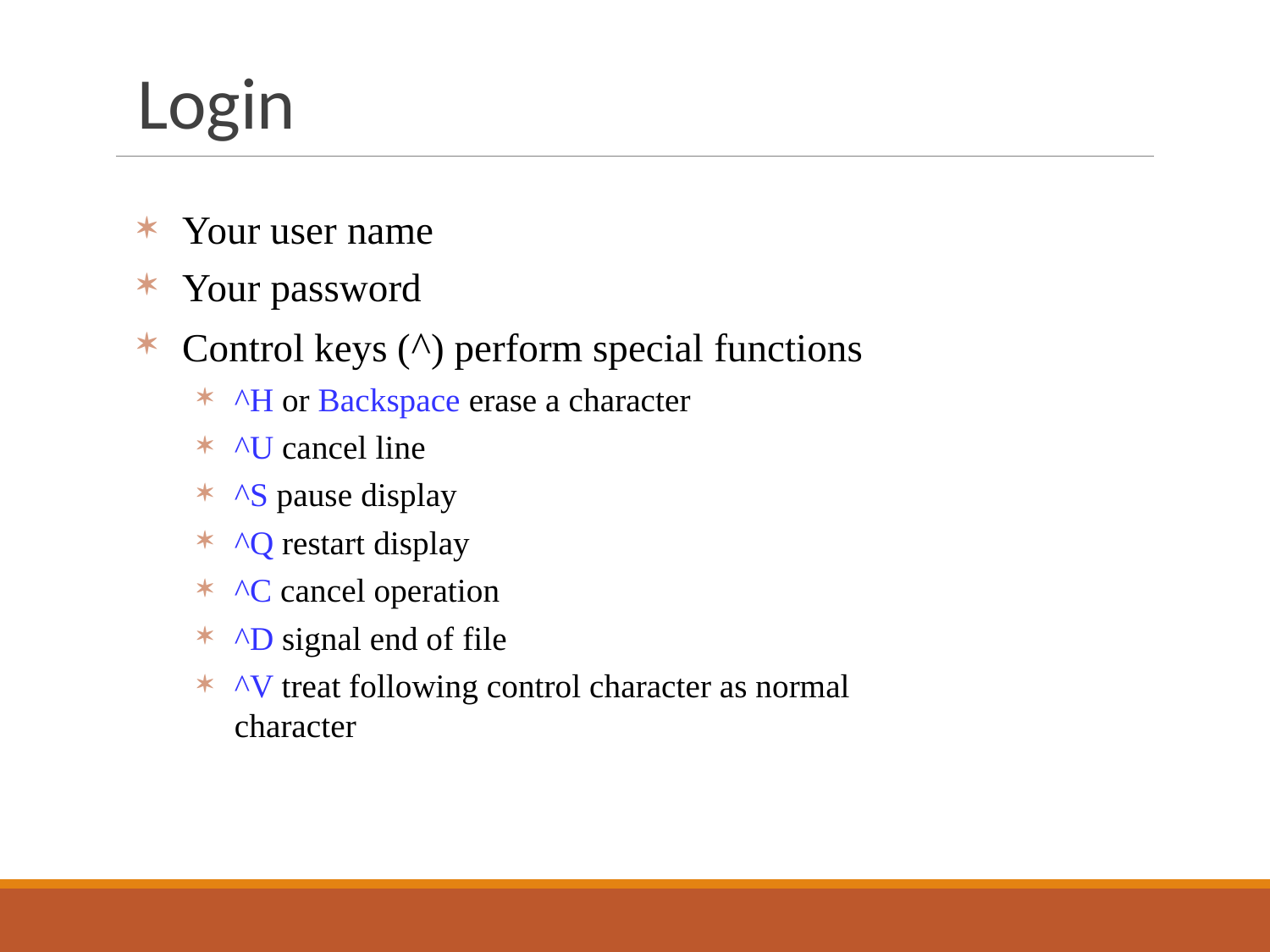

# Login
Your user name
Your password
Control keys (^) perform special functions
^H or Backspace erase a character
^U cancel line
^S pause display
^Q restart display
^C cancel operation
^D signal end of file
^V treat following control character as normal character
18